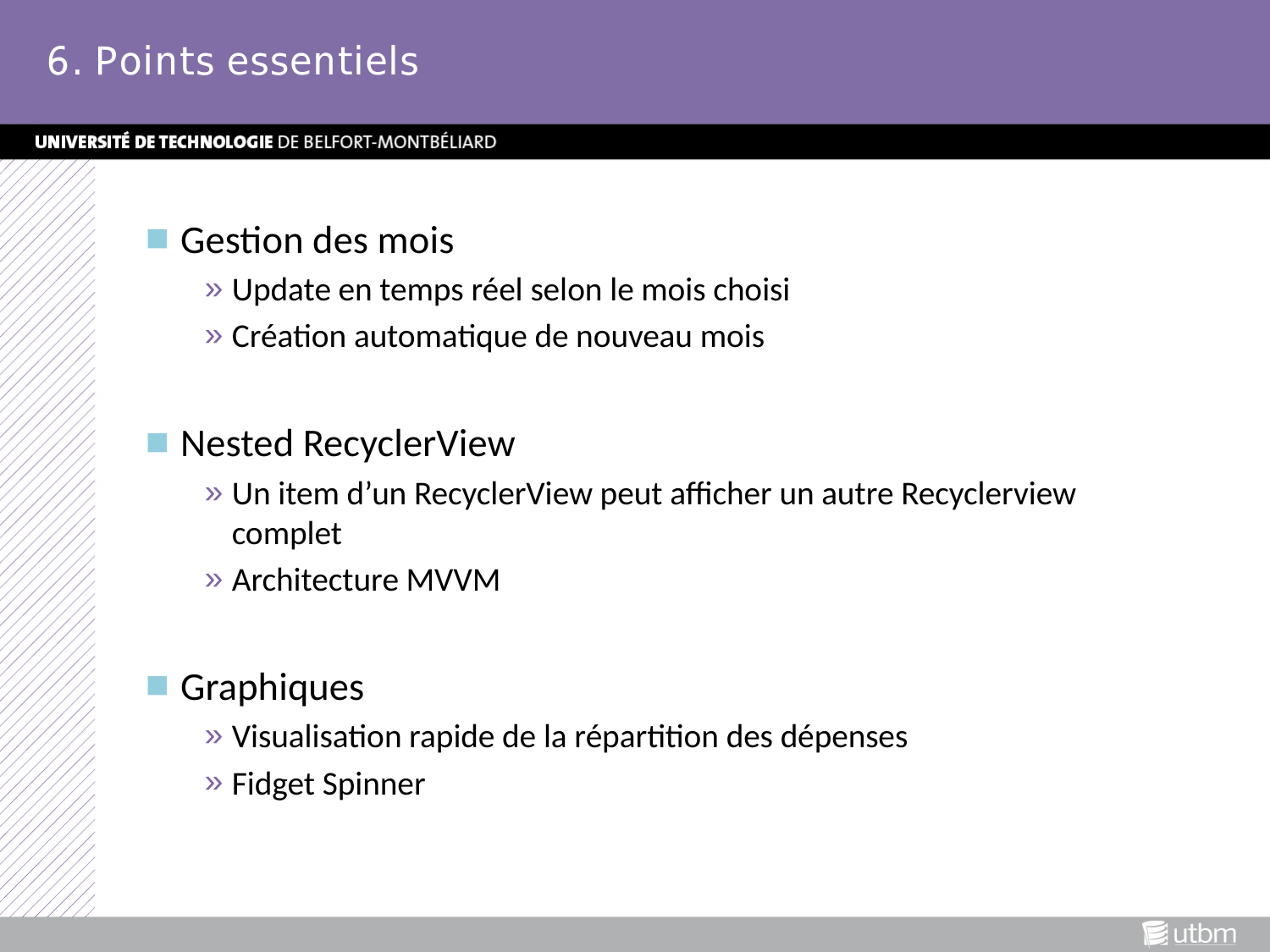

6. Points essentiels
Gestion des mois
Update en temps réel selon le mois choisi
Création automatique de nouveau mois

Nested RecyclerView
Un item d’un RecyclerView peut afficher un autre Recyclerview complet
Architecture MVVM

Graphiques
Visualisation rapide de la répartition des dépenses
Fidget Spinner